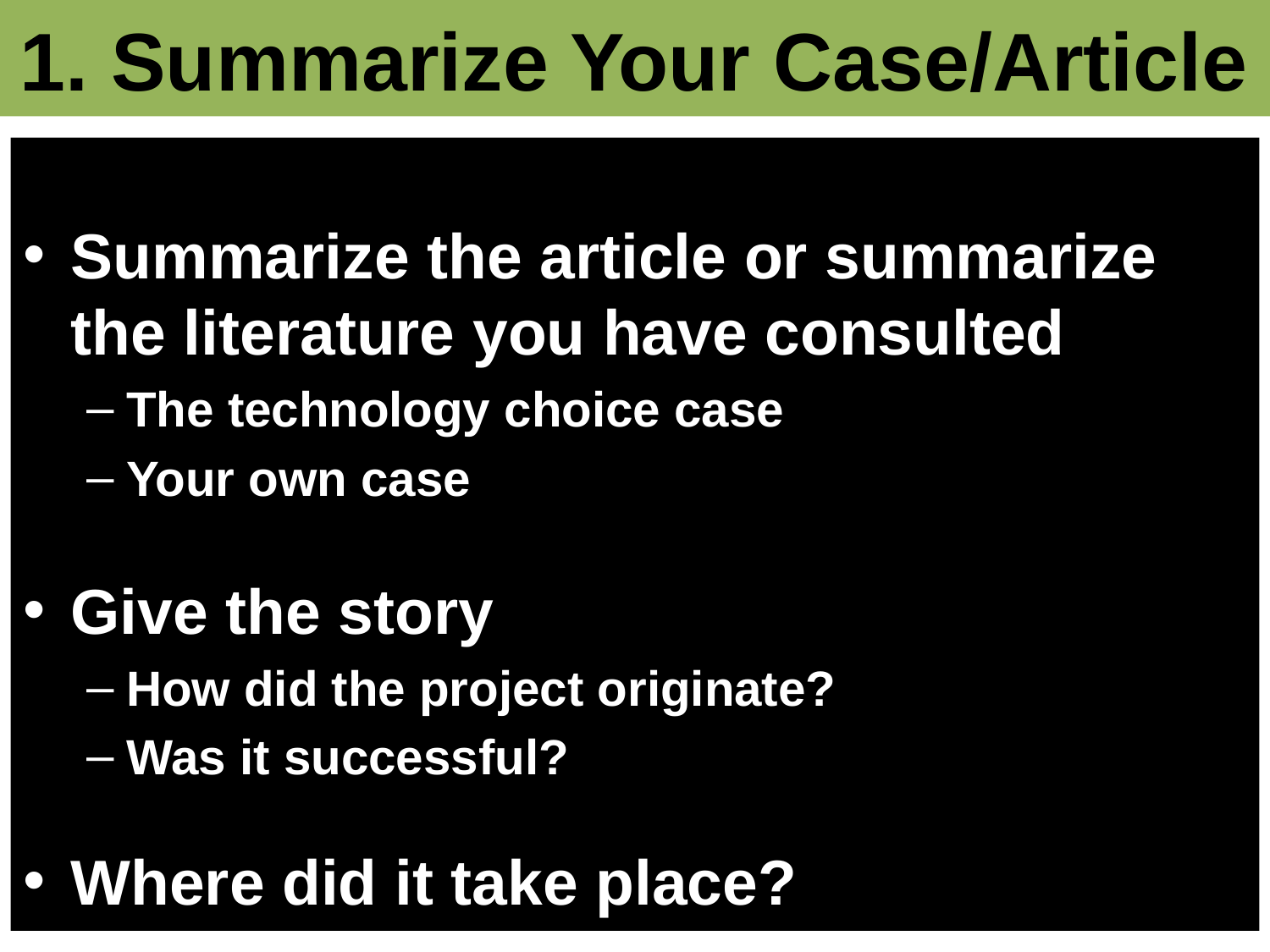

# 1. Summarize Your Case/Article

Summarize the article or summarize the literature you have consulted
The technology choice case
Your own case

Give the story
How did the project originate?
Was it successful?

Where did it take place?